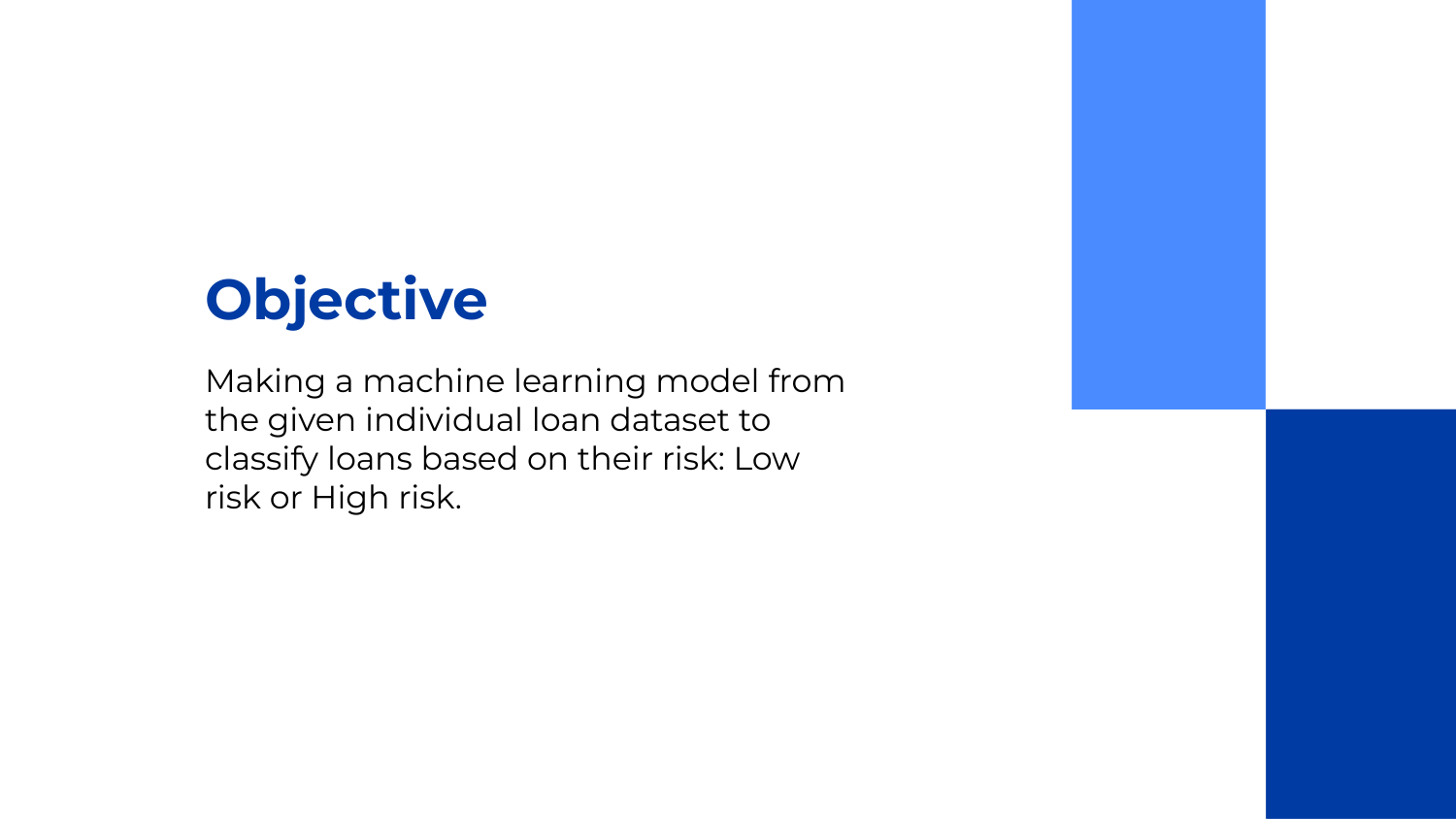

# Objective
Making a machine learning model from the given individual loan dataset to classify loans based on their risk: Low risk or High risk.